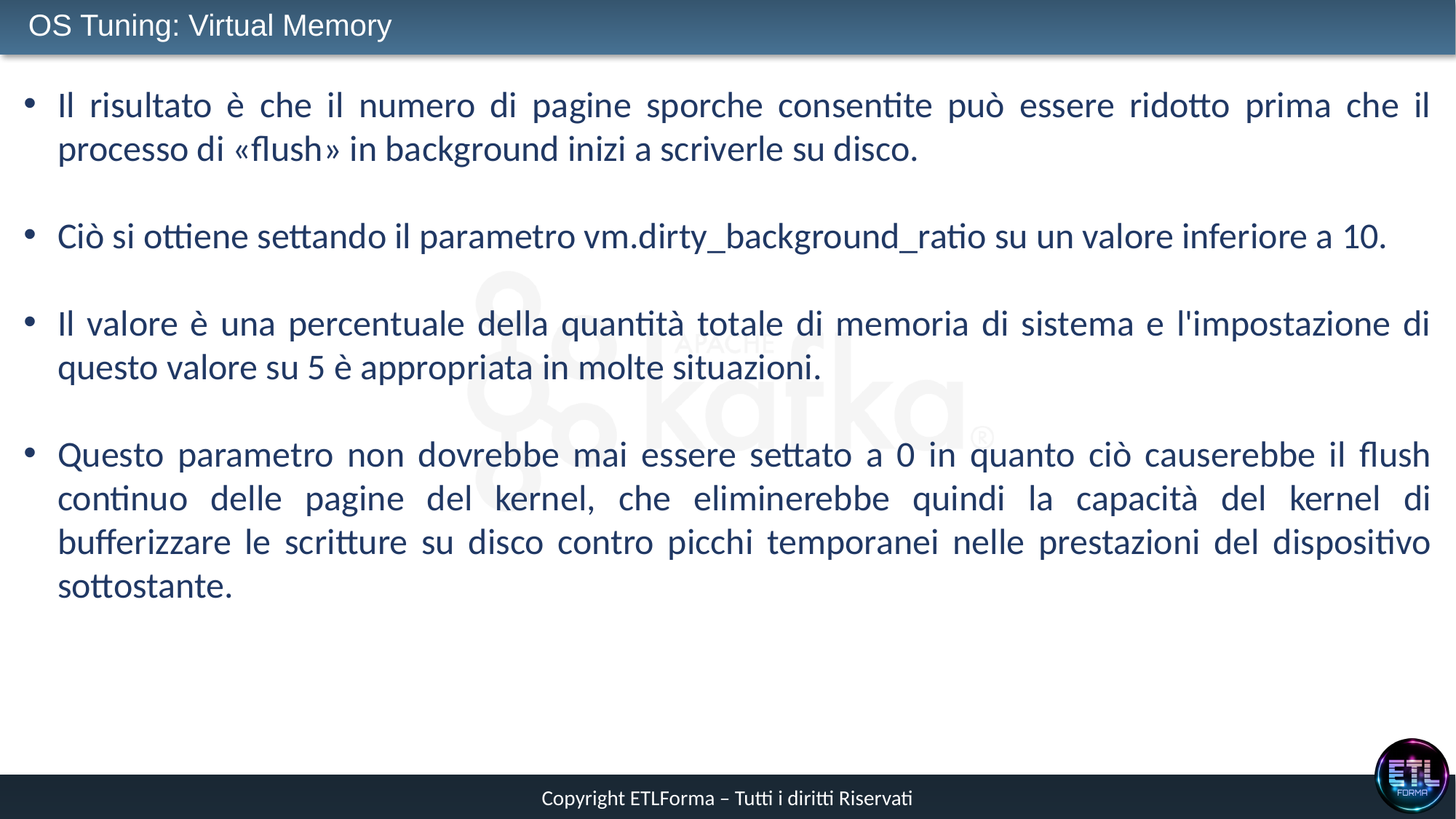

# OS Tuning: Virtual Memory
Il risultato è che il numero di pagine sporche consentite può essere ridotto prima che il processo di «flush» in background inizi a scriverle su disco.

Ciò si ottiene settando il parametro vm.dirty_background_ratio su un valore inferiore a 10.

Il valore è una percentuale della quantità totale di memoria di sistema e l'impostazione di questo valore su 5 è appropriata in molte situazioni.

Questo parametro non dovrebbe mai essere settato a 0 in quanto ciò causerebbe il flush continuo delle pagine del kernel, che eliminerebbe quindi la capacità del kernel di bufferizzare le scritture su disco contro picchi temporanei nelle prestazioni del dispositivo sottostante.